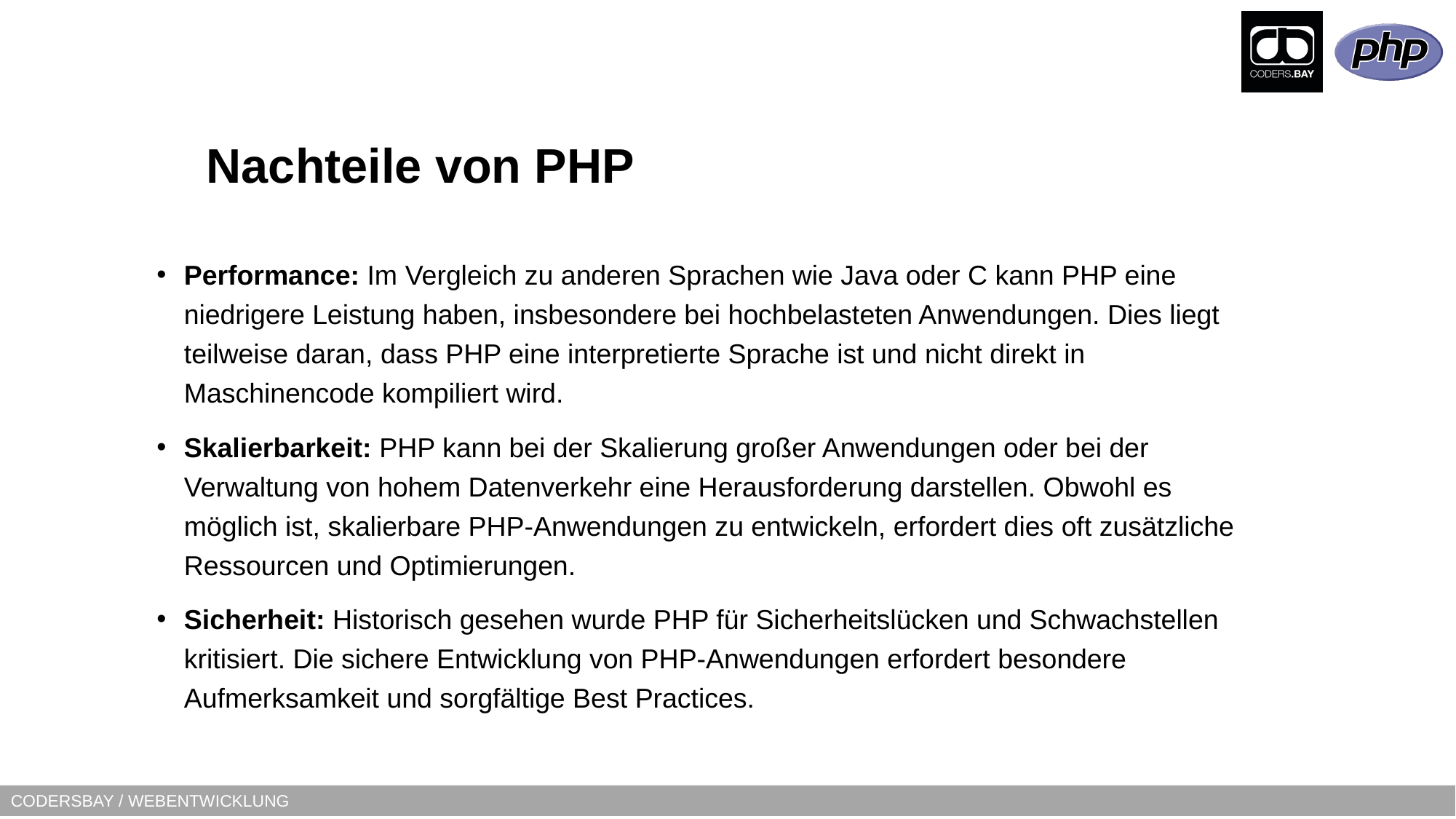

# Nachteile von PHP
Performance: Im Vergleich zu anderen Sprachen wie Java oder C kann PHP eine niedrigere Leistung haben, insbesondere bei hochbelasteten Anwendungen. Dies liegt teilweise daran, dass PHP eine interpretierte Sprache ist und nicht direkt in Maschinencode kompiliert wird.
Skalierbarkeit: PHP kann bei der Skalierung großer Anwendungen oder bei der Verwaltung von hohem Datenverkehr eine Herausforderung darstellen. Obwohl es möglich ist, skalierbare PHP-Anwendungen zu entwickeln, erfordert dies oft zusätzliche Ressourcen und Optimierungen.
Sicherheit: Historisch gesehen wurde PHP für Sicherheitslücken und Schwachstellen kritisiert. Die sichere Entwicklung von PHP-Anwendungen erfordert besondere Aufmerksamkeit und sorgfältige Best Practices.